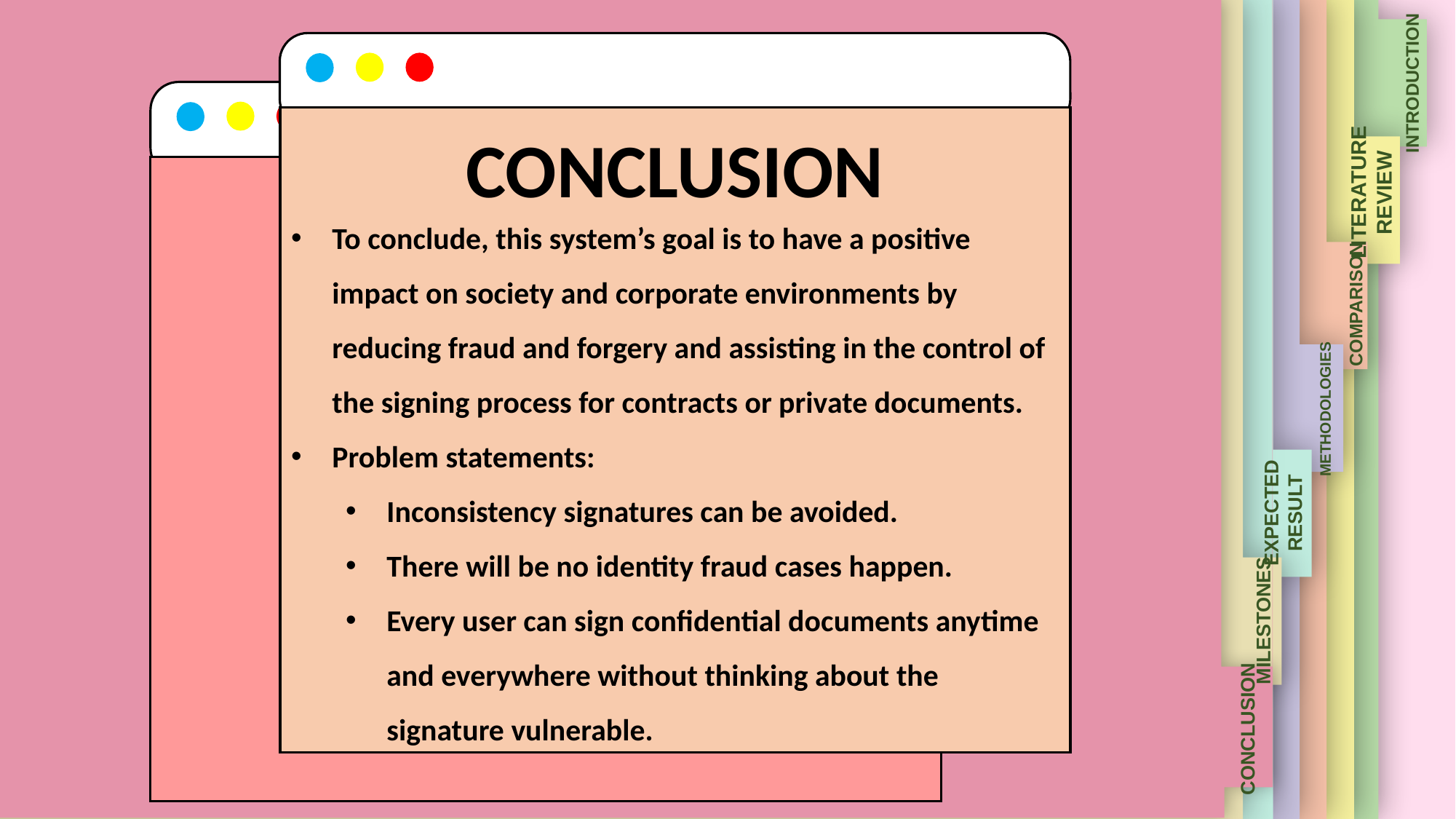

INTRODUCTION

To conclude, this system’s goal is to have a positive impact on society and corporate environments by reducing fraud and forgery and assisting in the control of the signing process for contracts or private documents.
Problem statements:
Inconsistency signatures can be avoided.
There will be no identity fraud cases happen.
Every user can sign confidential documents anytime and everywhere without thinking about the signature vulnerable.
CONCLUSION
LITERATURE
REVIEW
COMPARISON
METHODOLOGIES
EXPECTED
RESULT
MILESTONES
CONCLUSION